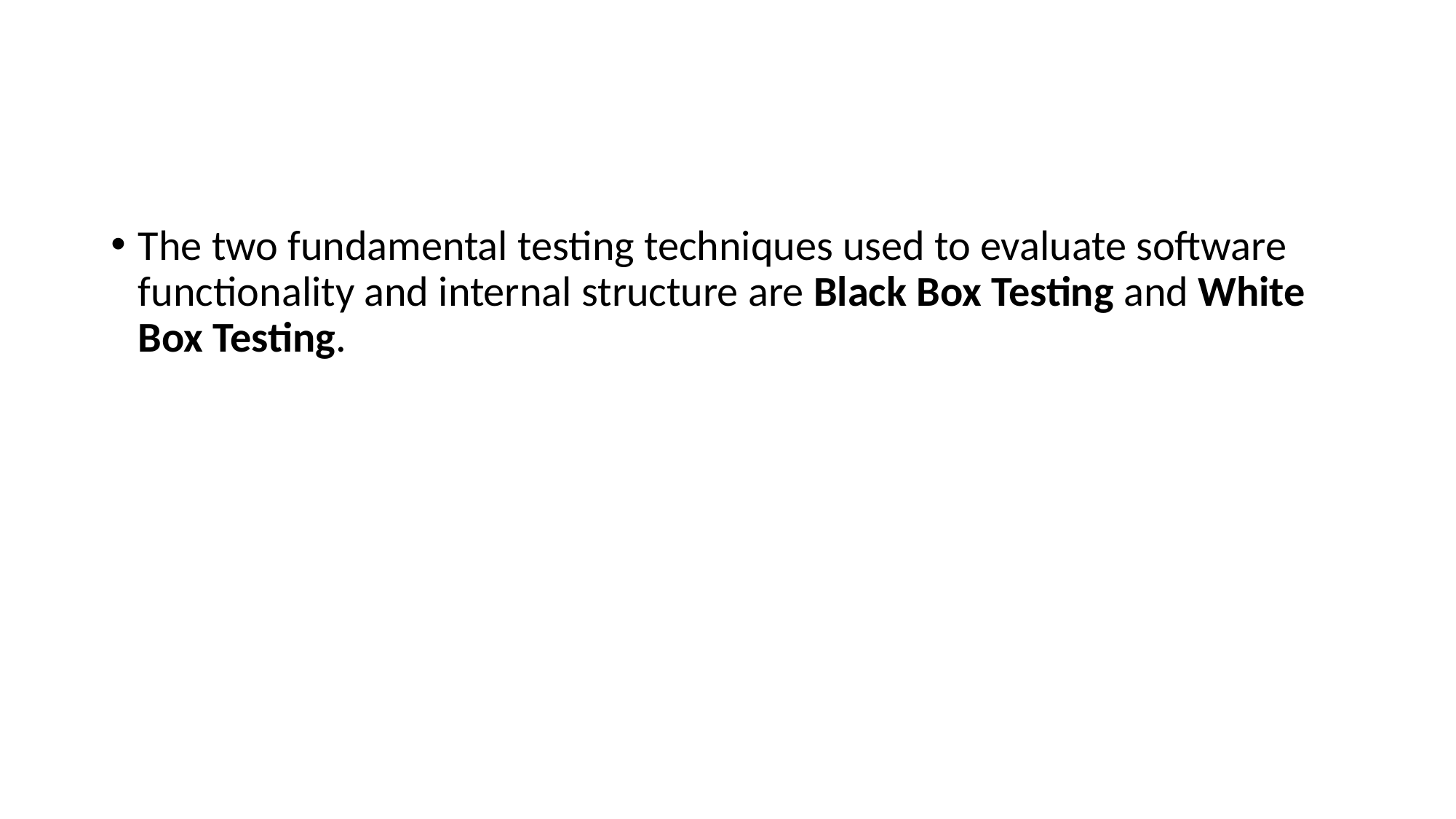

#
The two fundamental testing techniques used to evaluate software functionality and internal structure are Black Box Testing and White Box Testing.